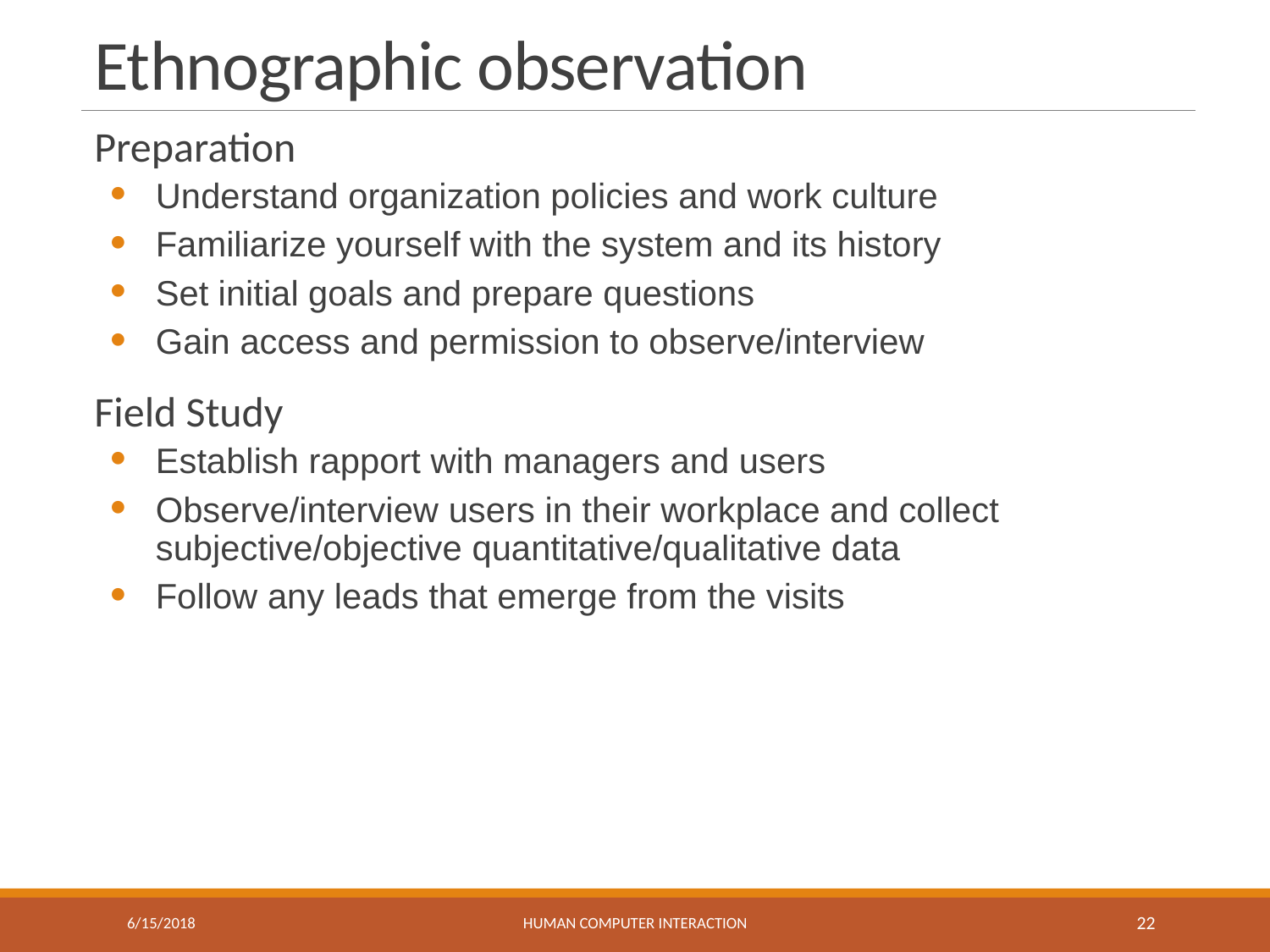

# Ethnographic observation
Preparation
Understand organization policies and work culture
Familiarize yourself with the system and its history
Set initial goals and prepare questions
Gain access and permission to observe/interview
Field Study
Establish rapport with managers and users
Observe/interview users in their workplace and collect subjective/objective quantitative/qualitative data
Follow any leads that emerge from the visits

6/15/2018
Human Computer Interaction
22